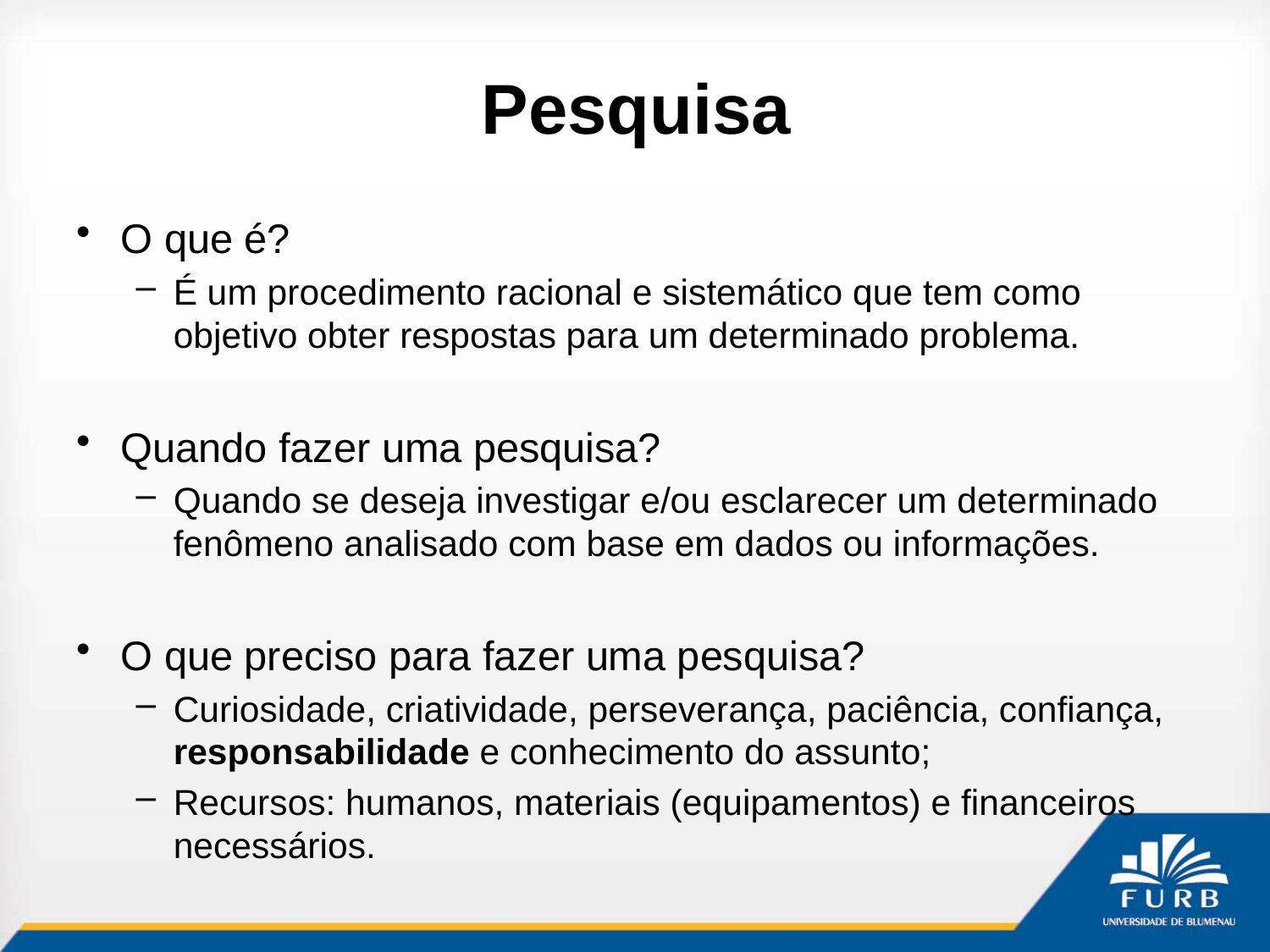

# Pesquisa
O que é?
É um procedimento racional e sistemático que tem como objetivo obter respostas para um determinado problema.

Quando fazer uma pesquisa?
Quando se deseja investigar e/ou esclarecer um determinado fenômeno analisado com base em dados ou informações.

O que preciso para fazer uma pesquisa?
Curiosidade, criatividade, perseverança, paciência, confiança, responsabilidade e conhecimento do assunto;
Recursos: humanos, materiais (equipamentos) e financeiros necessários.